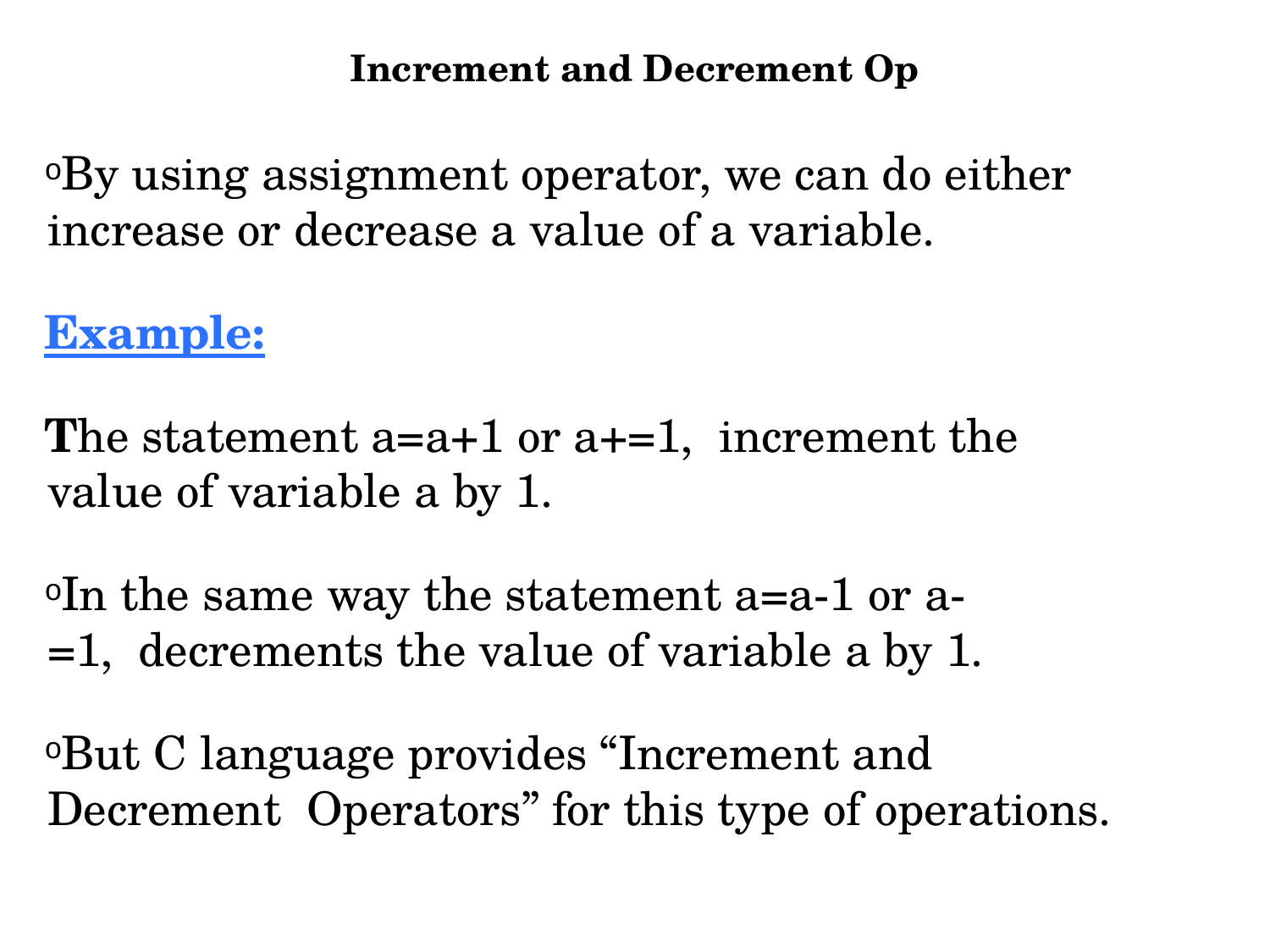

# Increment and Decrement Op
By using assignment operator, we can do either increase or decrease a value of a variable.
Example:
The statement a=a+1 or a+=1,  increment the  value of variable a by 1.
In the same way the statement a=a-1 or a-=1,  decrements the value of variable a by 1.
But C language provides “Increment and Decrement  Operators” for this type of operations.